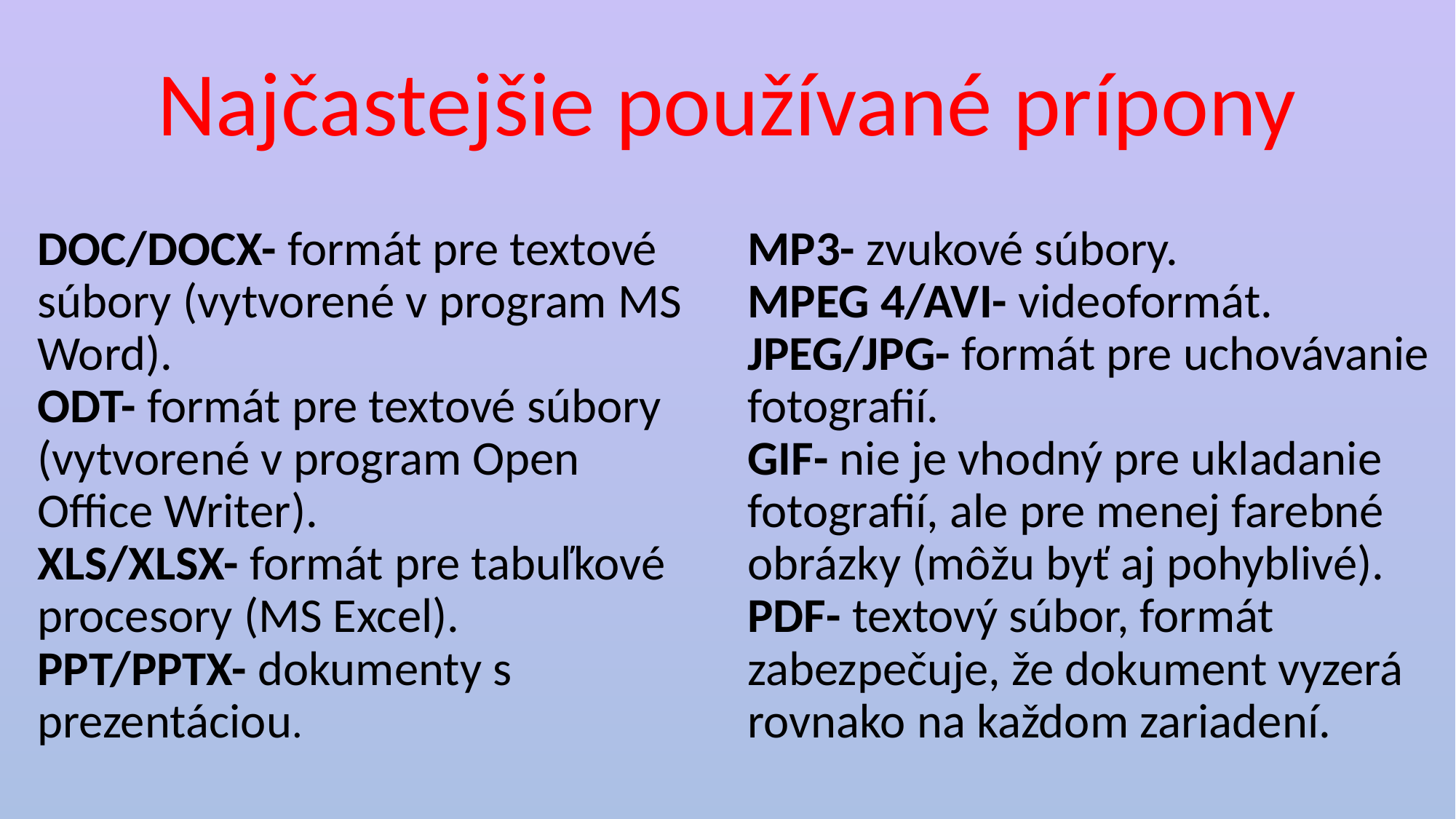

# Najčastejšie používané prípony
DOC/DOCX- formát pre textové súbory (vytvorené v program MS Word).
ODT- formát pre textové súbory (vytvorené v program Open Office Writer).
XLS/XLSX- formát pre tabuľkové procesory (MS Excel).
PPT/PPTX- dokumenty s prezentáciou.
MP3- zvukové súbory.
MPEG 4/AVI- videoformát.
JPEG/JPG- formát pre uchovávanie fotografií.
GIF- nie je vhodný pre ukladanie fotografií, ale pre menej farebné obrázky (môžu byť aj pohyblivé).
PDF- textový súbor, formát zabezpečuje, že dokument vyzerá rovnako na každom zariadení.